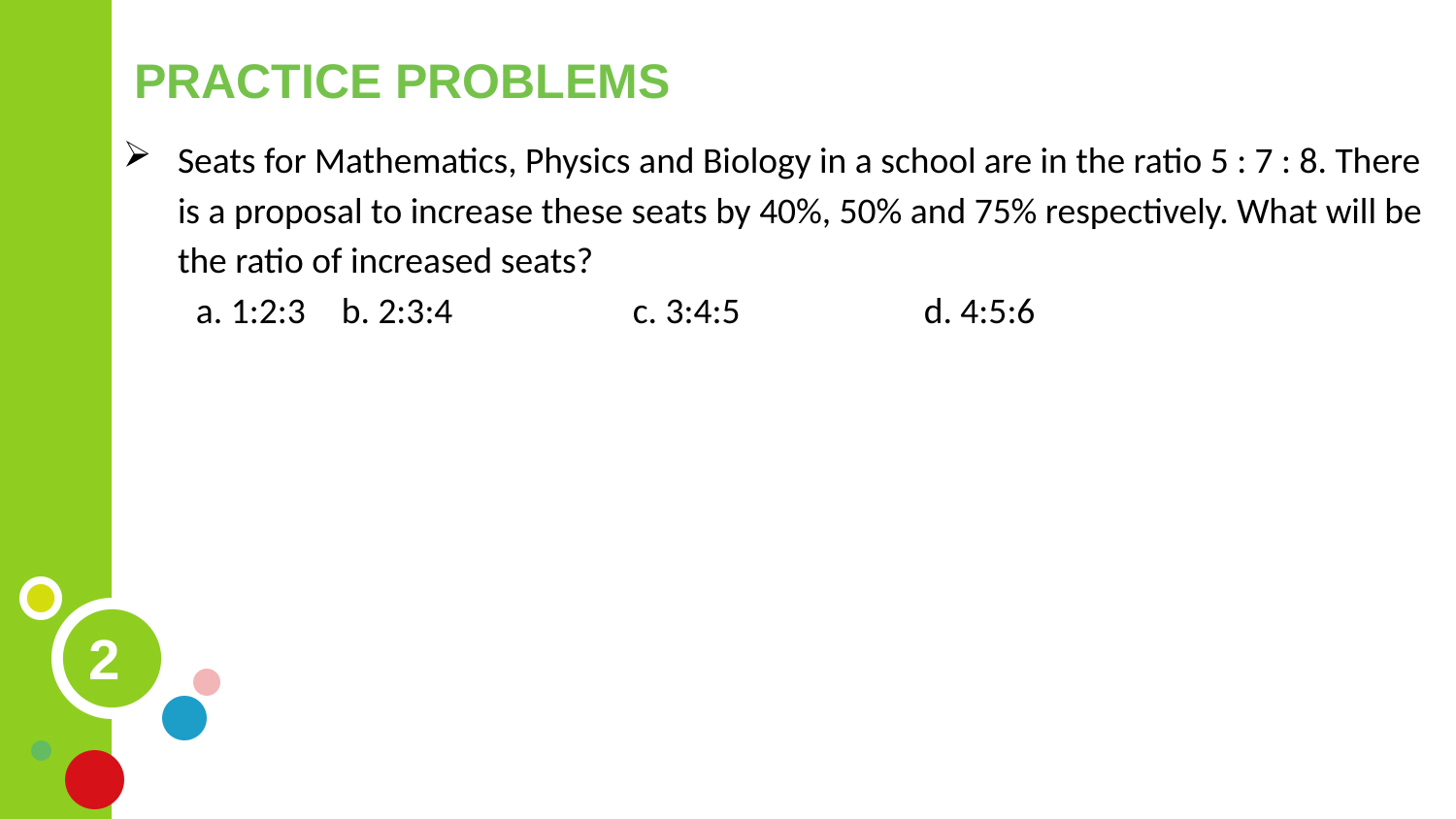

PRACTICE PROBLEMS
Seats for Mathematics, Physics and Biology in a school are in the ratio 5 : 7 : 8. There is a proposal to increase these seats by 40%, 50% and 75% respectively. What will be the ratio of increased seats?
a. 1:2:3	b. 2:3:4		c. 3:4:5		d. 4:5:6

2